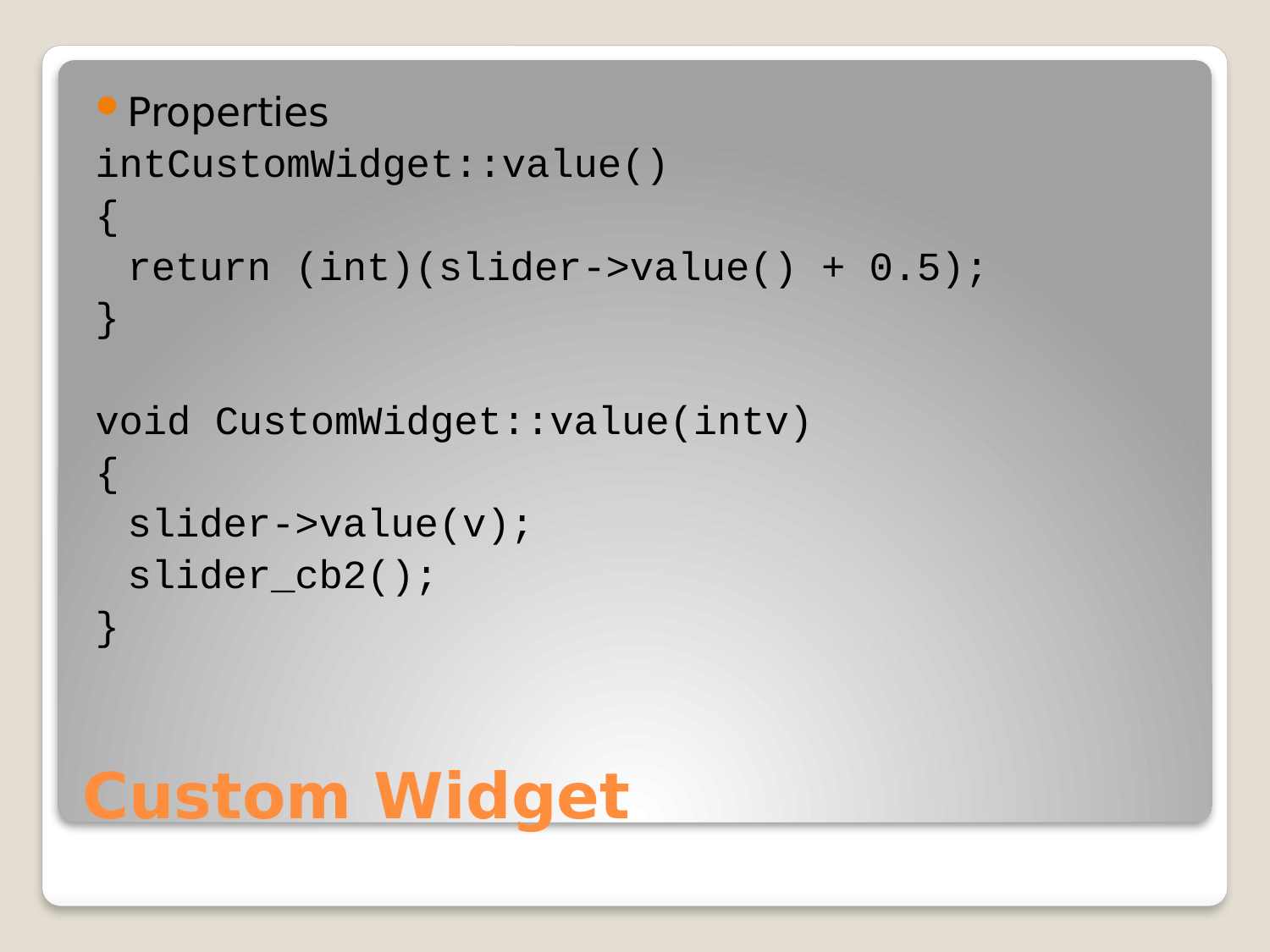

Properties
intCustomWidget::value()
{
	return (int)(slider->value() + 0.5);
}

void CustomWidget::value(intv)
{
	slider->value(v);
	slider_cb2();
}
# Custom Widget